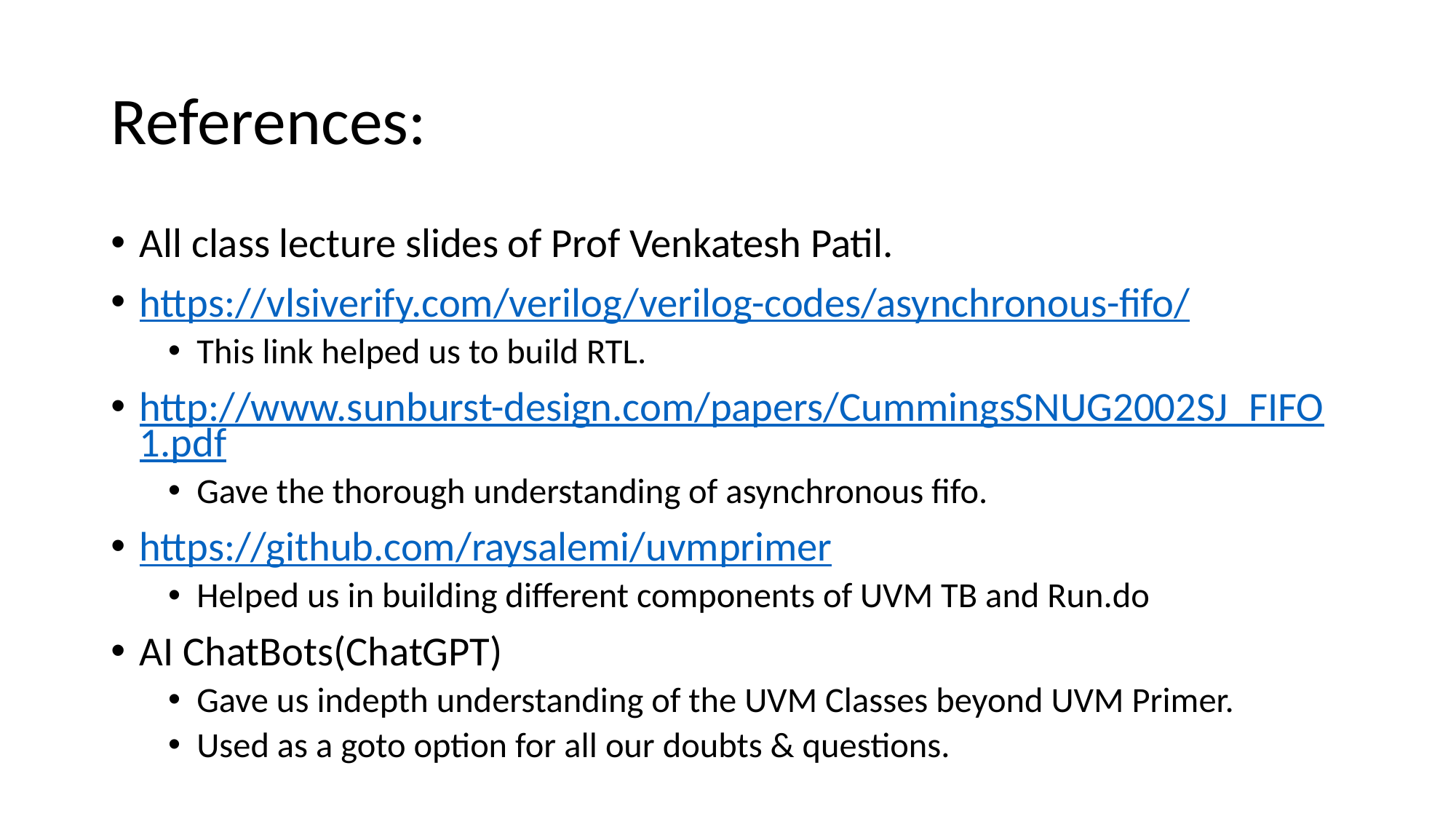

# References:
All class lecture slides of Prof Venkatesh Patil.
https://vlsiverify.com/verilog/verilog-codes/asynchronous-fifo/
This link helped us to build RTL.
http://www.sunburst-design.com/papers/CummingsSNUG2002SJ_FIFO1.pdf
Gave the thorough understanding of asynchronous fifo.
https://github.com/raysalemi/uvmprimer
Helped us in building different components of UVM TB and Run.do
AI ChatBots(ChatGPT)
Gave us indepth understanding of the UVM Classes beyond UVM Primer.
Used as a goto option for all our doubts & questions.